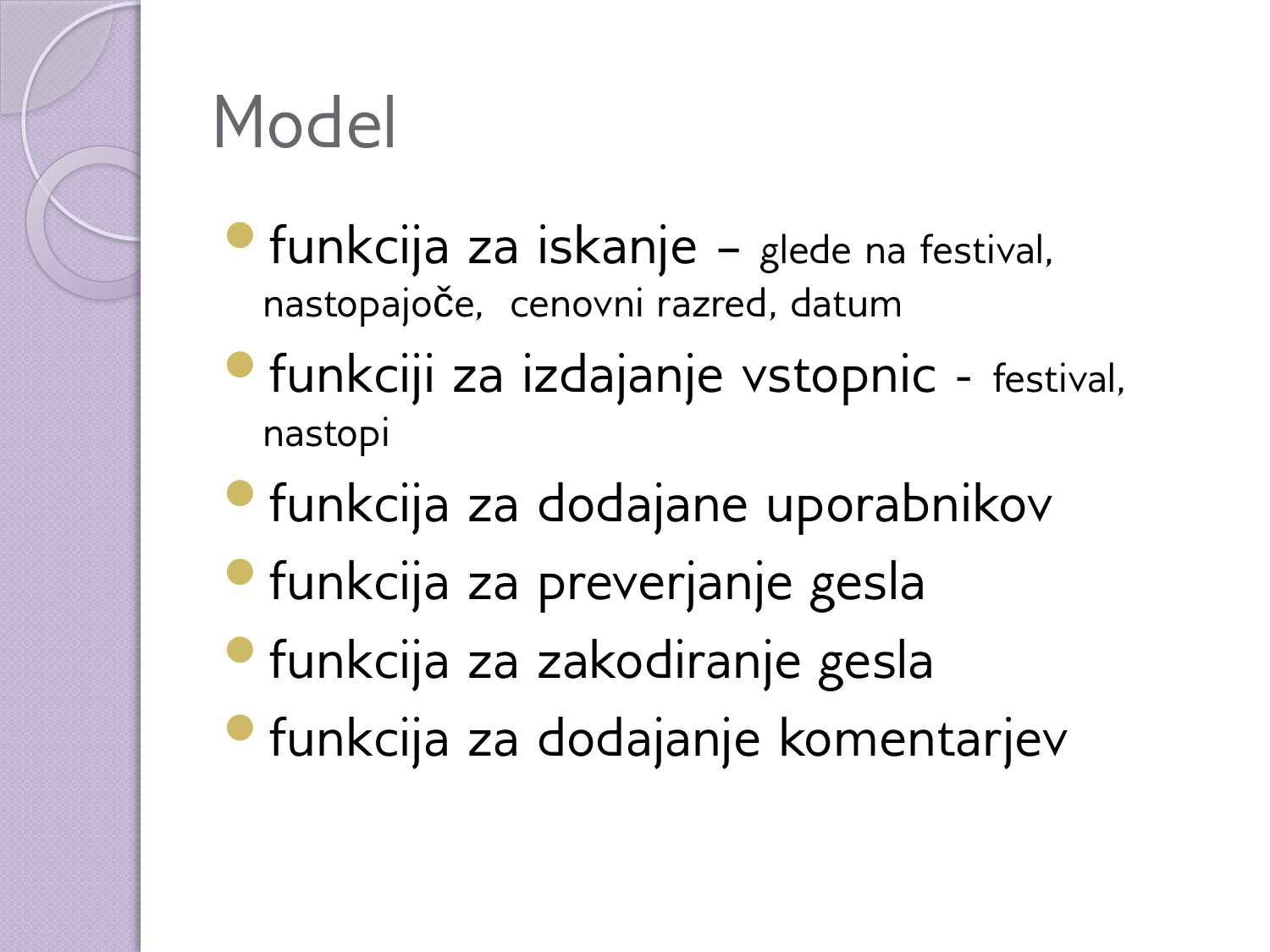

# Model
funkcija za iskanje – glede na festival, nastopajoče,  cenovni razred, datum
funkciji za izdajanje vstopnic - festival, nastopi
funkcija za dodajane uporabnikov
funkcija za preverjanje gesla
funkcija za zakodiranje gesla
funkcija za dodajanje komentarjev